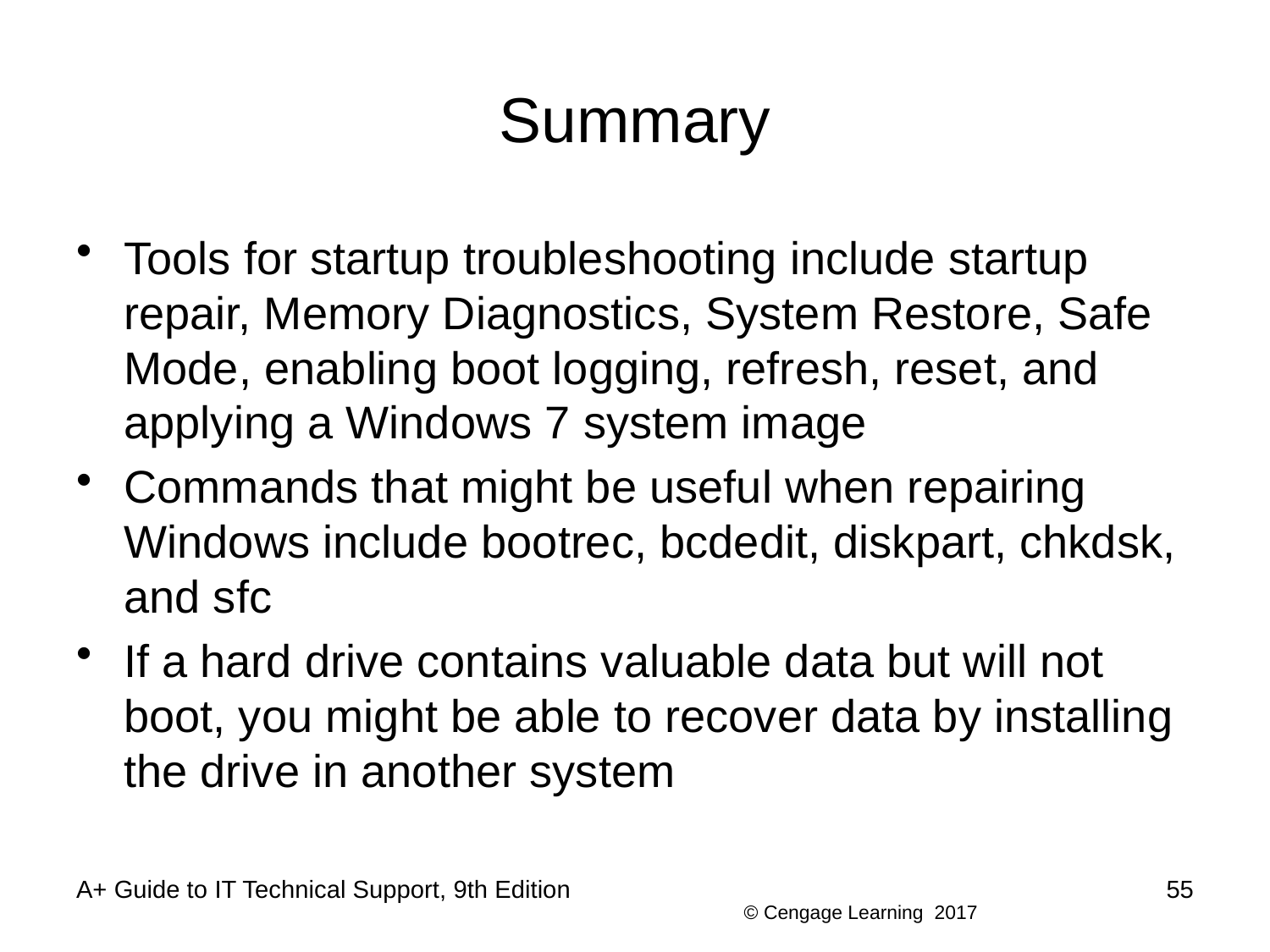

# Summary
Tools for startup troubleshooting include startup repair, Memory Diagnostics, System Restore, Safe Mode, enabling boot logging, refresh, reset, and applying a Windows 7 system image
Commands that might be useful when repairing Windows include bootrec, bcdedit, diskpart, chkdsk, and sfc
If a hard drive contains valuable data but will not boot, you might be able to recover data by installing the drive in another system
A+ Guide to IT Technical Support, 9th Edition
55